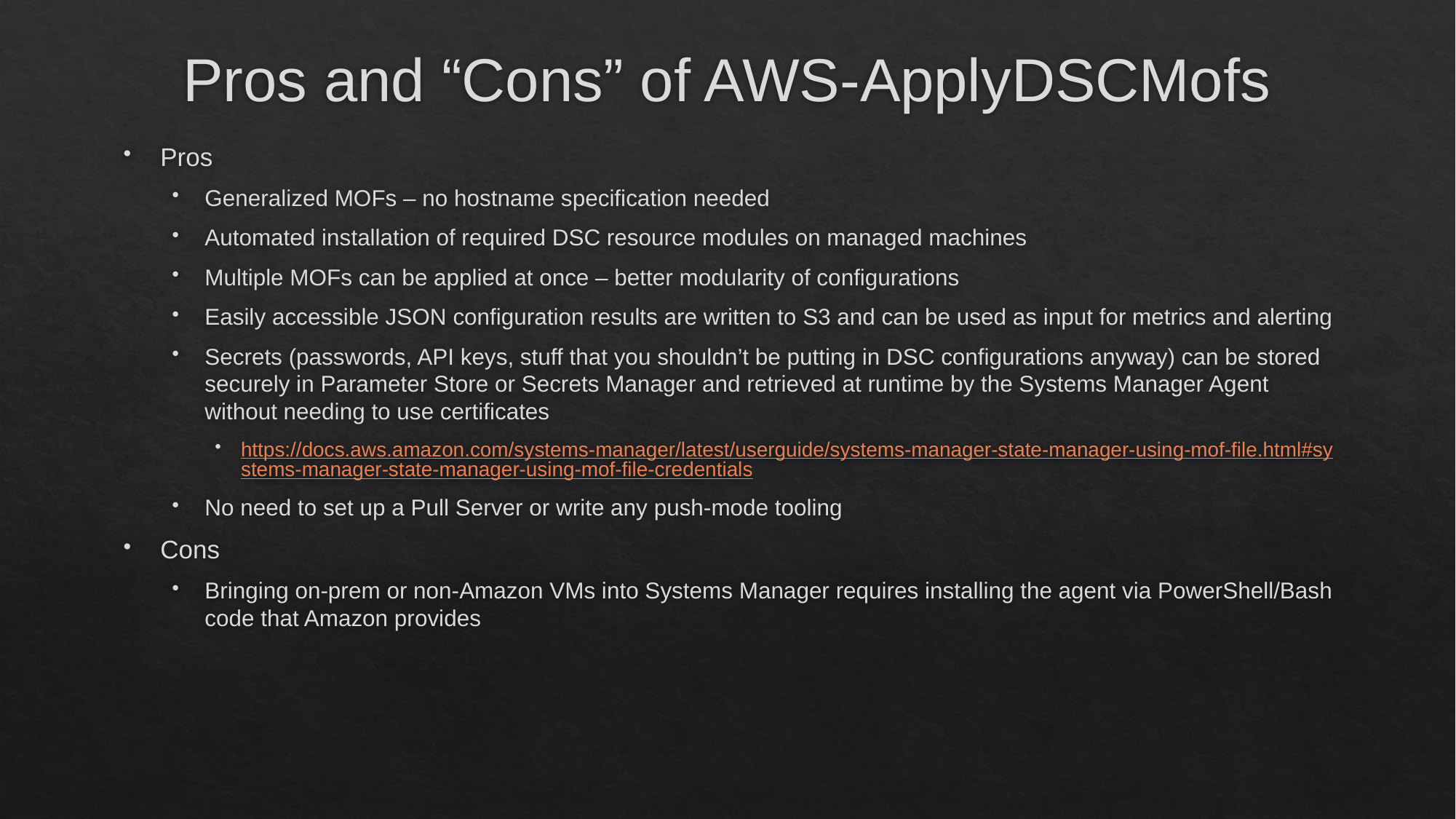

# Pros and “Cons” of AWS-ApplyDSCMofs
Pros
Generalized MOFs – no hostname specification needed
Automated installation of required DSC resource modules on managed machines
Multiple MOFs can be applied at once – better modularity of configurations
Easily accessible JSON configuration results are written to S3 and can be used as input for metrics and alerting
Secrets (passwords, API keys, stuff that you shouldn’t be putting in DSC configurations anyway) can be stored securely in Parameter Store or Secrets Manager and retrieved at runtime by the Systems Manager Agent without needing to use certificates
https://docs.aws.amazon.com/systems-manager/latest/userguide/systems-manager-state-manager-using-mof-file.html#systems-manager-state-manager-using-mof-file-credentials
No need to set up a Pull Server or write any push-mode tooling
Cons
Bringing on-prem or non-Amazon VMs into Systems Manager requires installing the agent via PowerShell/Bash code that Amazon provides